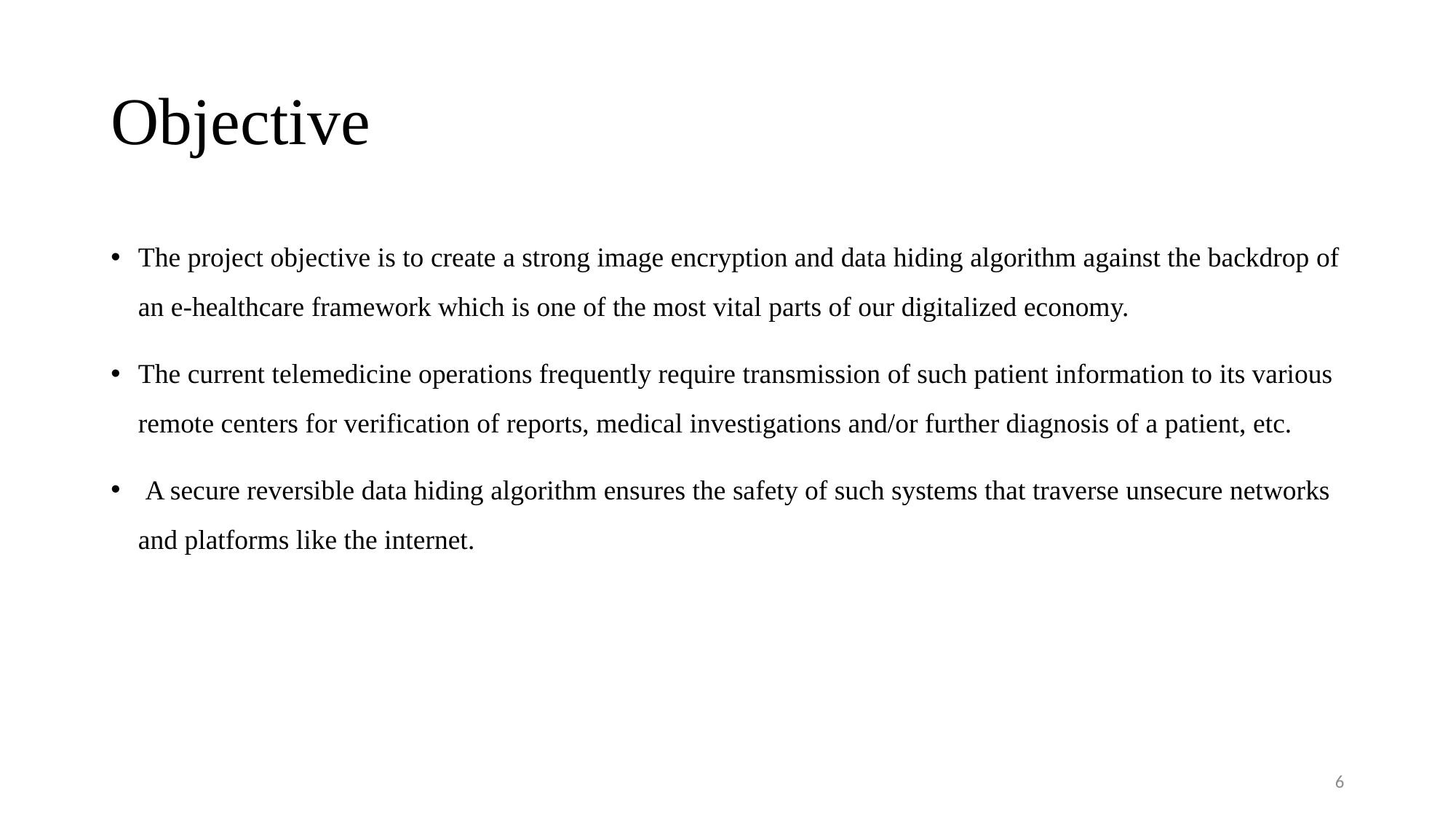

# Objective
The project objective is to create a strong image encryption and data hiding algorithm against the backdrop of an e-healthcare framework which is one of the most vital parts of our digitalized economy.
The current telemedicine operations frequently require transmission of such patient information to its various remote centers for verification of reports, medical investigations and/or further diagnosis of a patient, etc.
 A secure reversible data hiding algorithm ensures the safety of such systems that traverse unsecure networks and platforms like the internet.

6